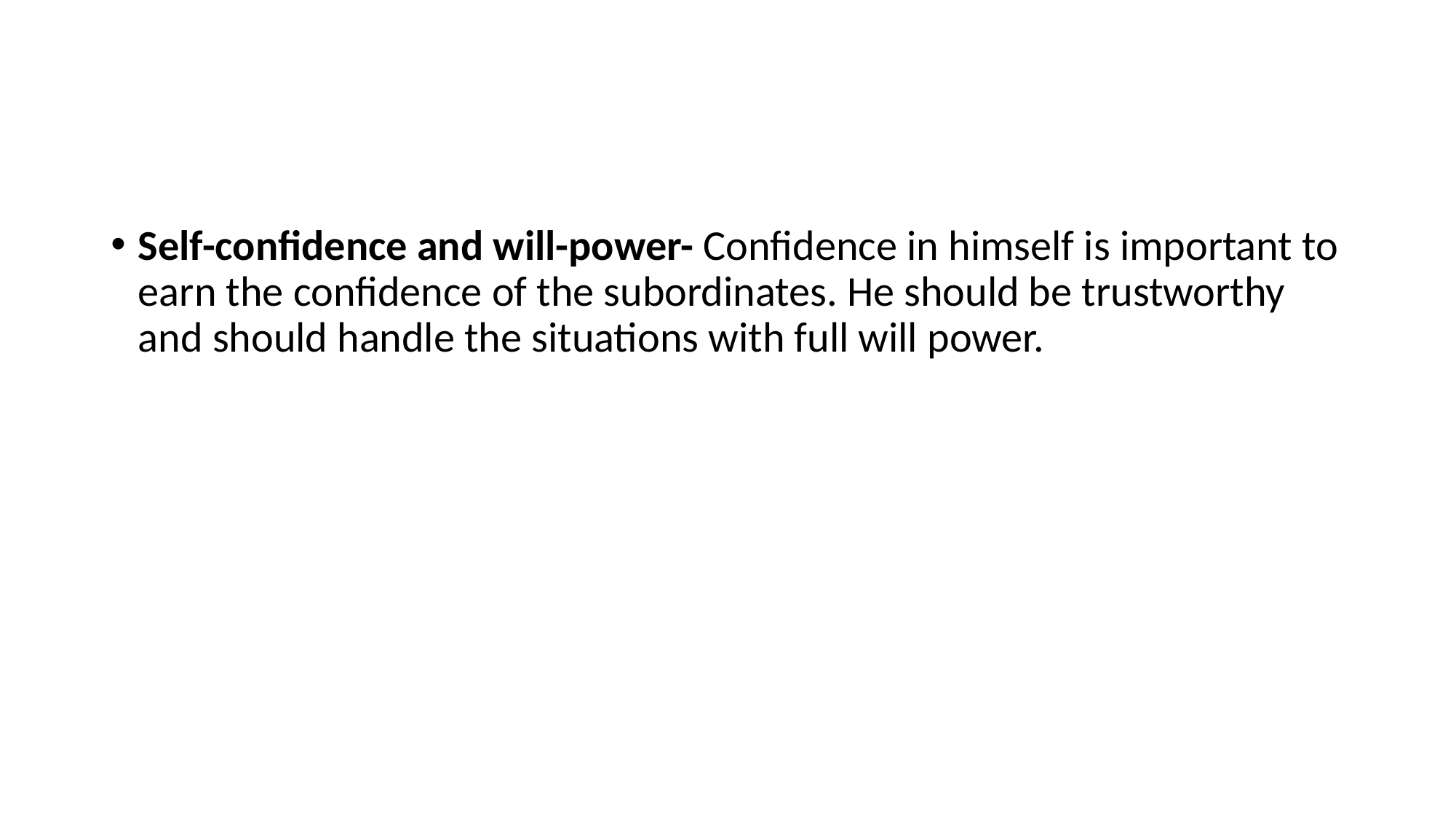

Self-confidence and will-power- Confidence in himself is important to earn the confidence of the subordinates. He should be trustworthy and should handle the situations with full will power.